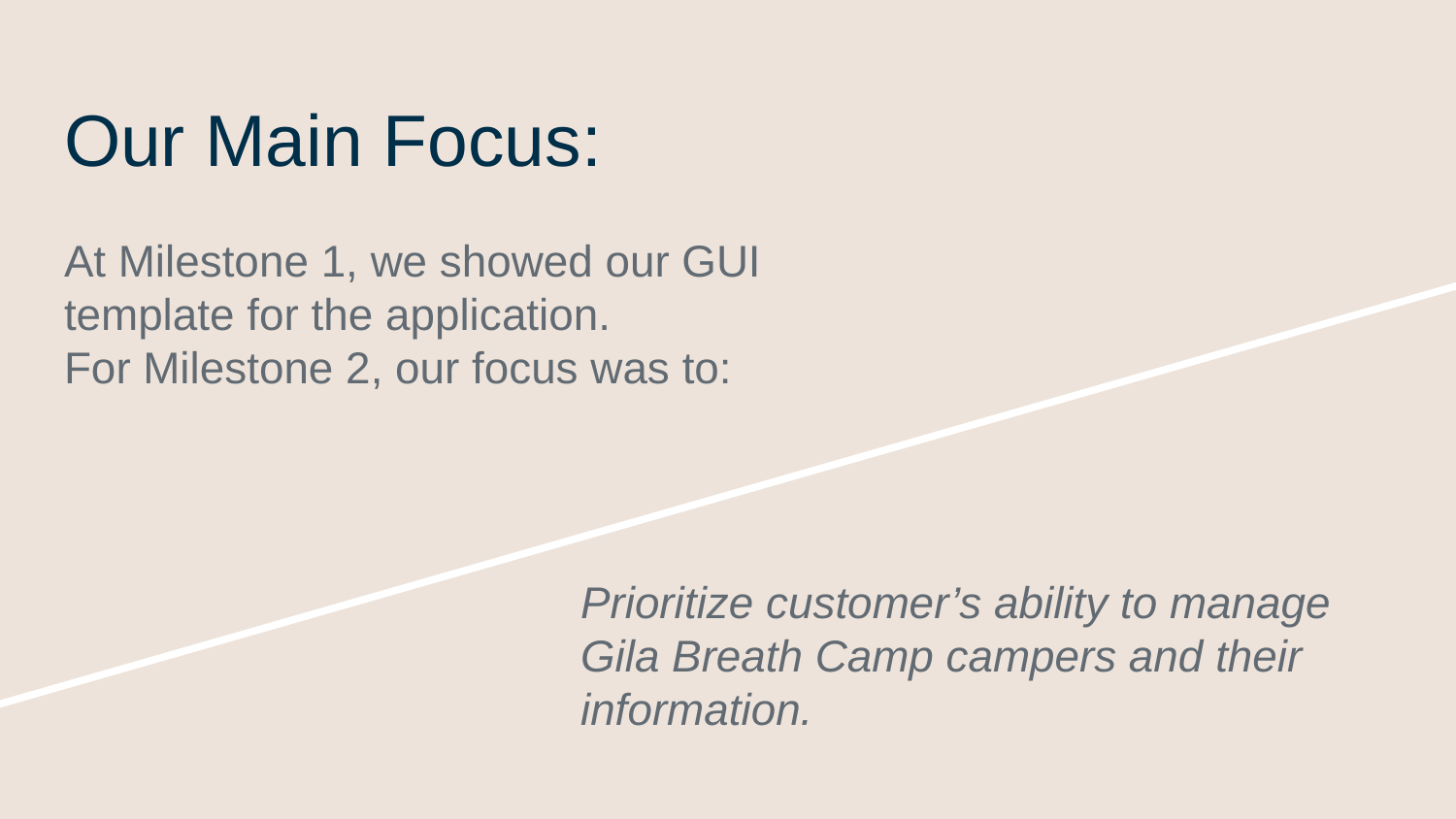

# Our Main Focus:
At Milestone 1, we showed our GUI template for the application.
For Milestone 2, our focus was to:
Prioritize customer’s ability to manage Gila Breath Camp campers and their information.